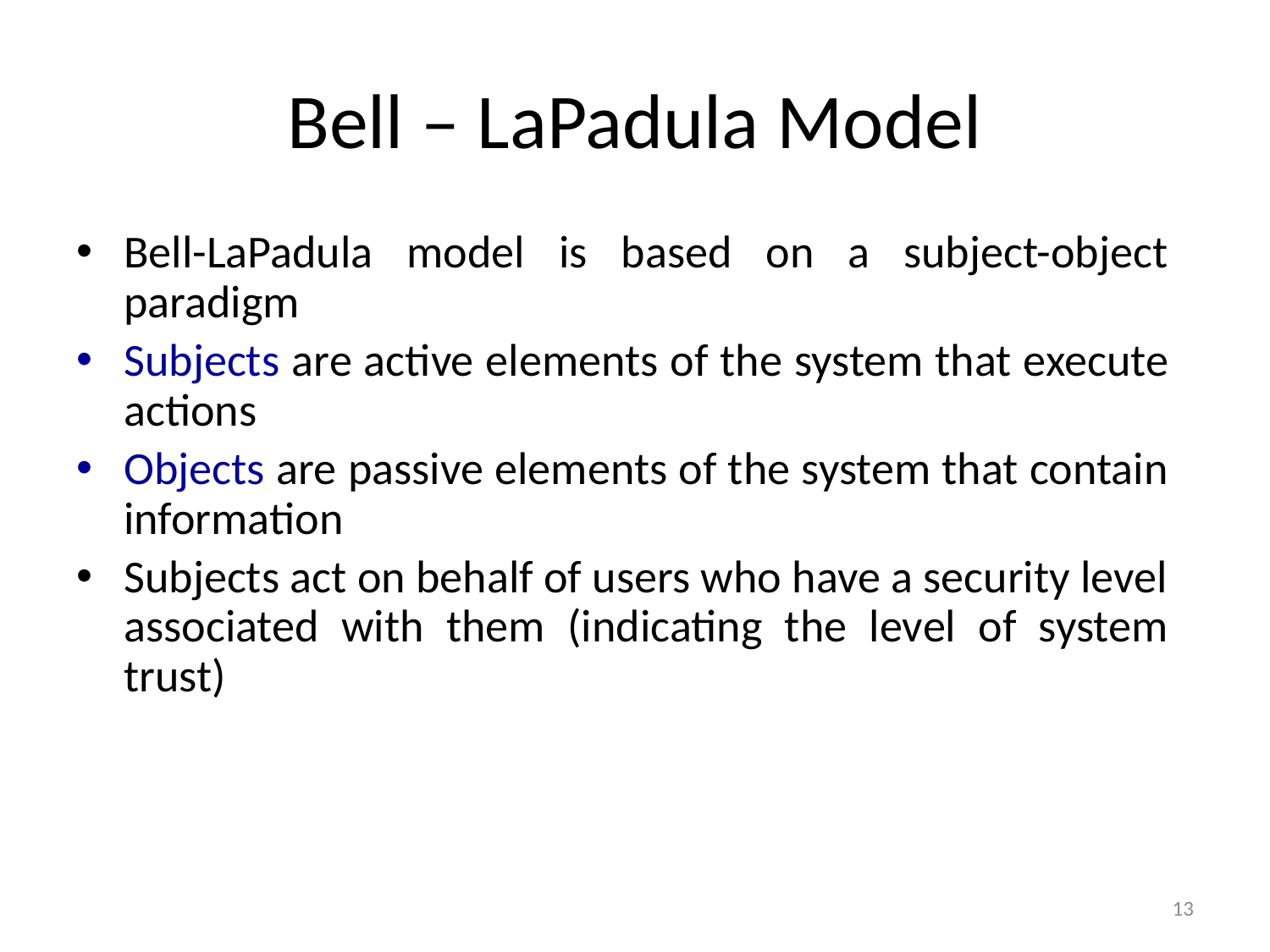

# Bell – LaPadula Model
Bell-LaPadula model is based on a subject-object paradigm
Subjects are active elements of the system that execute actions
Objects are passive elements of the system that contain information
Subjects act on behalf of users who have a security level associated with them (indicating the level of system trust)
13